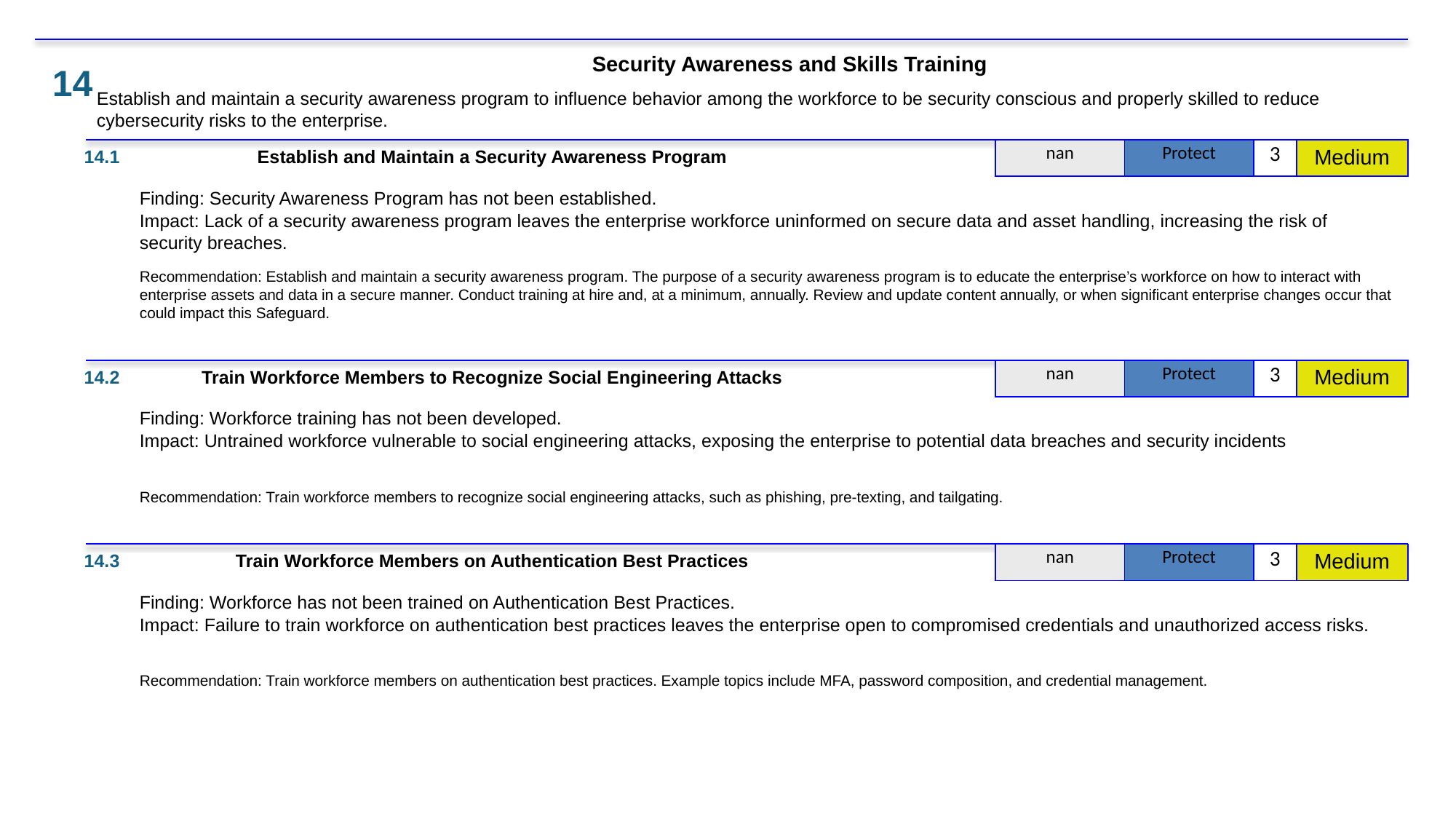

Security Awareness and Skills Training
14
Establish and maintain a security awareness program to influence behavior among the workforce to be security conscious and properly skilled to reduce cybersecurity risks to the enterprise.
14.1
Establish and Maintain a Security Awareness Program
| nan | Protect | 3 | Medium |
| --- | --- | --- | --- |
Finding: Security Awareness Program has not been established.
Impact: Lack of a security awareness program leaves the enterprise workforce uninformed on secure data and asset handling, increasing the risk of security breaches.
Recommendation: Establish and maintain a security awareness program. The purpose of a security awareness program is to educate the enterprise’s workforce on how to interact with enterprise assets and data in a secure manner. Conduct training at hire and, at a minimum, annually. Review and update content annually, or when significant enterprise changes occur that could impact this Safeguard.
14.2
Train Workforce Members to Recognize Social Engineering Attacks
| nan | Protect | 3 | Medium |
| --- | --- | --- | --- |
Finding: Workforce training has not been developed.
Impact: Untrained workforce vulnerable to social engineering attacks, exposing the enterprise to potential data breaches and security incidents
Recommendation: Train workforce members to recognize social engineering attacks, such as phishing, pre-texting, and tailgating.
14.3
Train Workforce Members on Authentication Best Practices
| nan | Protect | 3 | Medium |
| --- | --- | --- | --- |
Finding: Workforce has not been trained on Authentication Best Practices.
Impact: Failure to train workforce on authentication best practices leaves the enterprise open to compromised credentials and unauthorized access risks.
Recommendation: Train workforce members on authentication best practices. Example topics include MFA, password composition, and credential management.